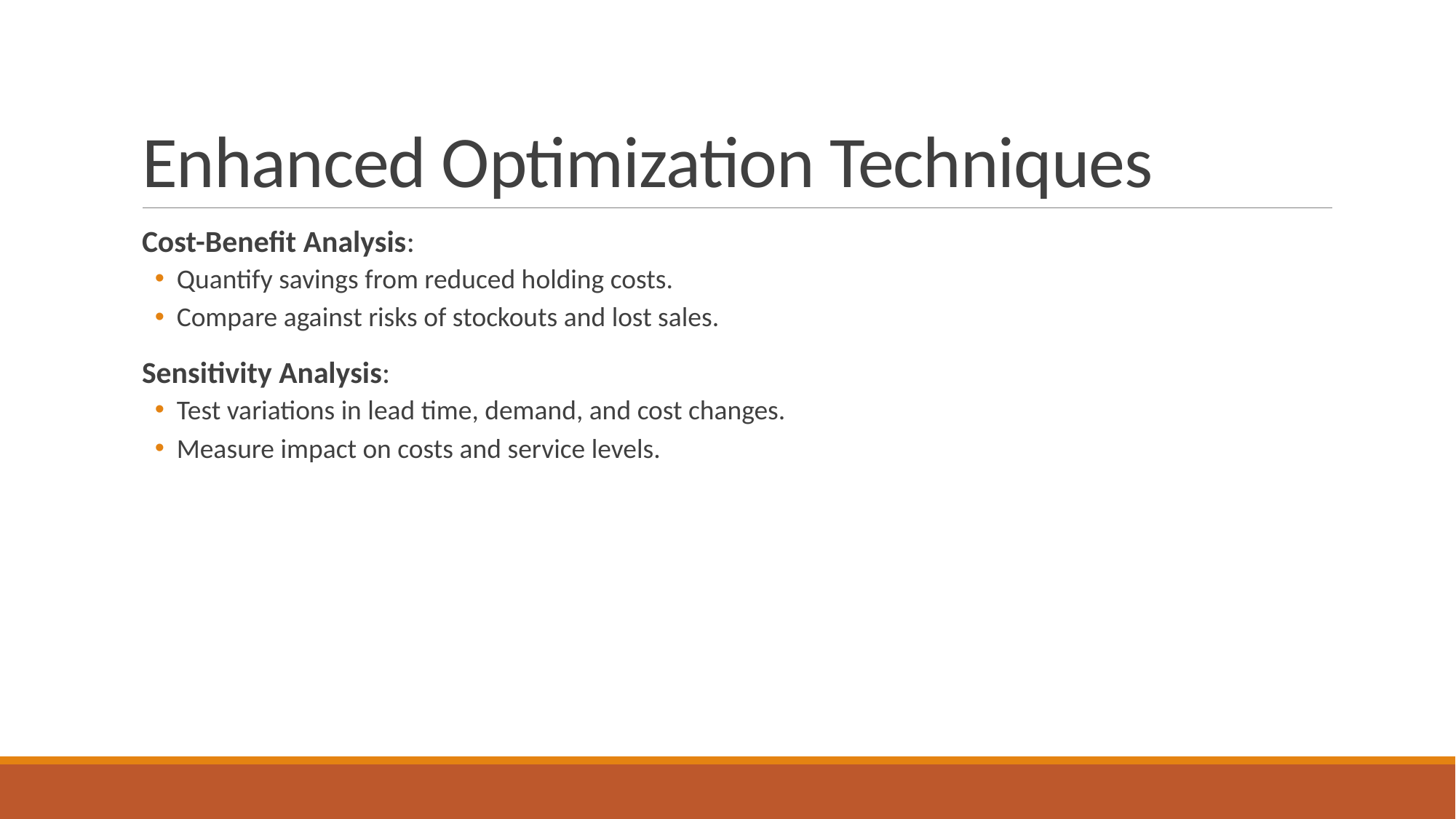

# Enhanced Optimization Techniques
Cost-Benefit Analysis:
Quantify savings from reduced holding costs.
Compare against risks of stockouts and lost sales.
Sensitivity Analysis:
Test variations in lead time, demand, and cost changes.
Measure impact on costs and service levels.